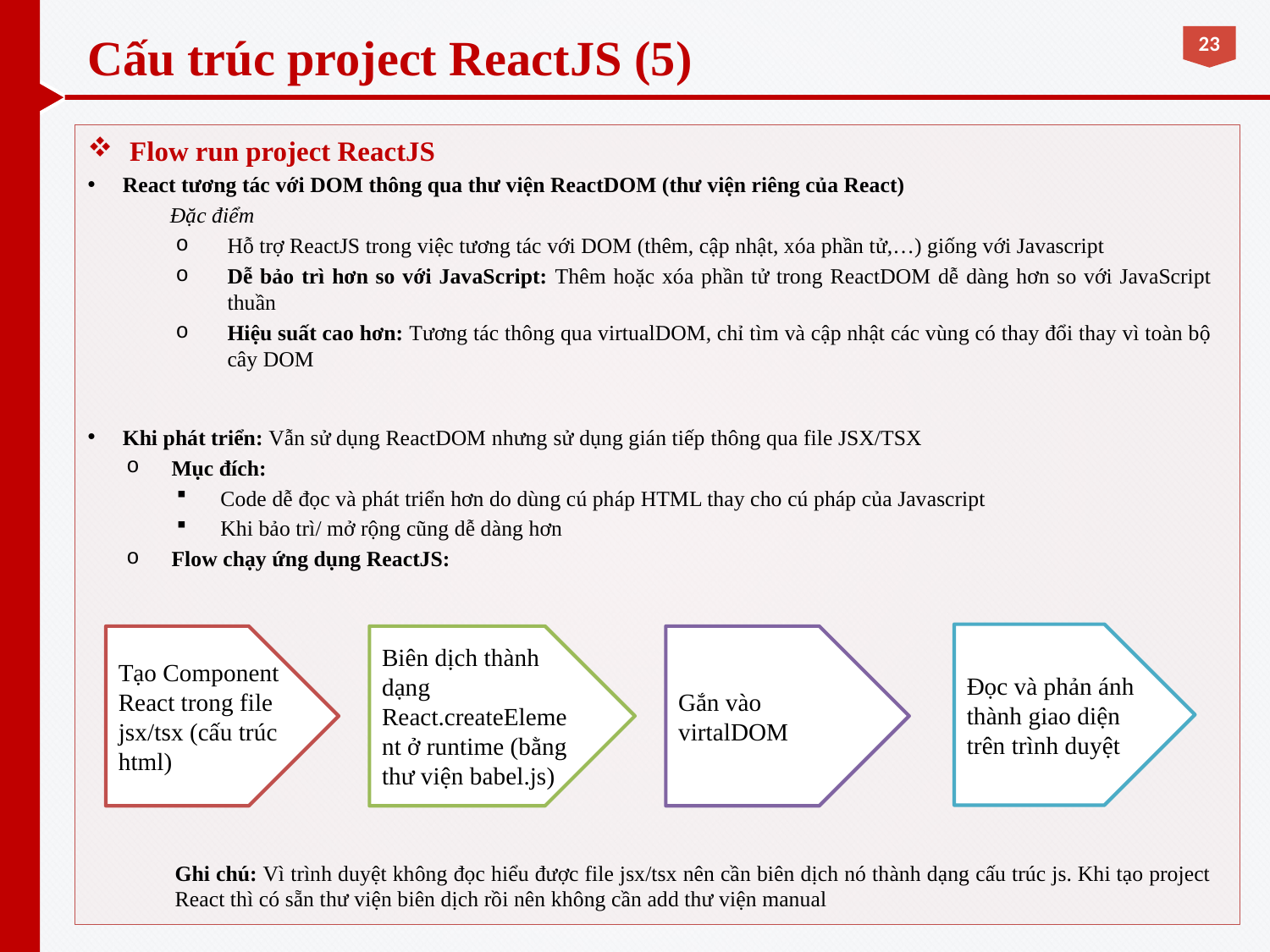

# Cấu trúc project ReactJS (5)
Flow run project ReactJS
React tương tác với DOM thông qua thư viện ReactDOM (thư viện riêng của React)
 Đặc điểm
Hỗ trợ ReactJS trong việc tương tác với DOM (thêm, cập nhật, xóa phần tử,…) giống với Javascript
Dễ bảo trì hơn so với JavaScript: Thêm hoặc xóa phần tử trong ReactDOM dễ dàng hơn so với JavaScript thuần
Hiệu suất cao hơn: Tương tác thông qua virtualDOM, chỉ tìm và cập nhật các vùng có thay đổi thay vì toàn bộ cây DOM

Khi phát triển: Vẫn sử dụng ReactDOM nhưng sử dụng gián tiếp thông qua file JSX/TSX
Mục đích:
Code dễ đọc và phát triển hơn do dùng cú pháp HTML thay cho cú pháp của Javascript
Khi bảo trì/ mở rộng cũng dễ dàng hơn
Flow chạy ứng dụng ReactJS:

Ghi chú: Vì trình duyệt không đọc hiểu được file jsx/tsx nên cần biên dịch nó thành dạng cấu trúc js. Khi tạo project React thì có sẵn thư viện biên dịch rồi nên không cần add thư viện manual

Đọc và phản ánh thành giao diện trên trình duyệt
Biên dịch thành dạng React.createElement ở runtime (bằng thư viện babel.js)
Gắn vào virtalDOM
Tạo Component React trong file jsx/tsx (cấu trúc html)